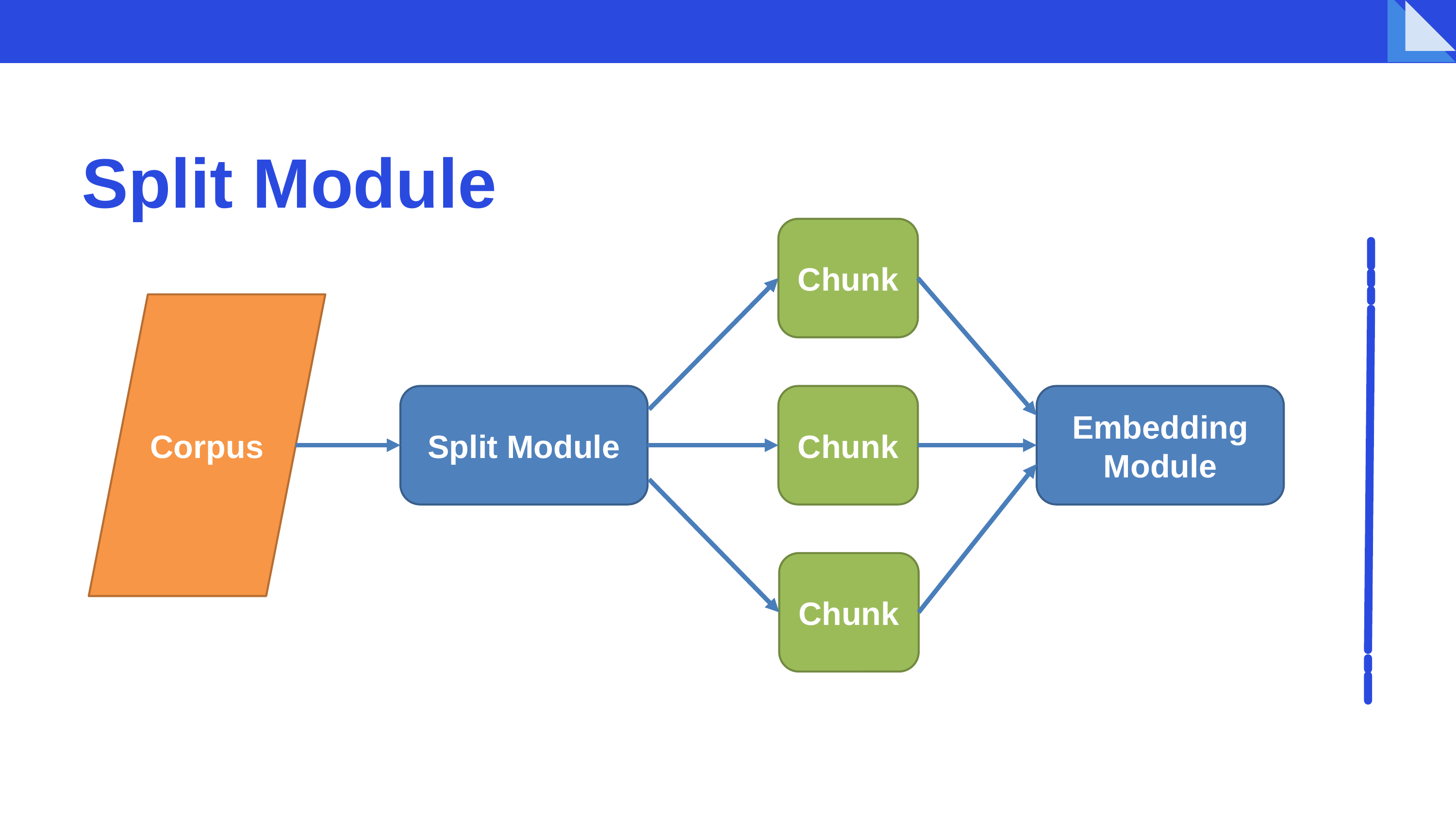

Split Module
Chunk

Corpus
Split Module
Chunk
Embedding Module
Chunk